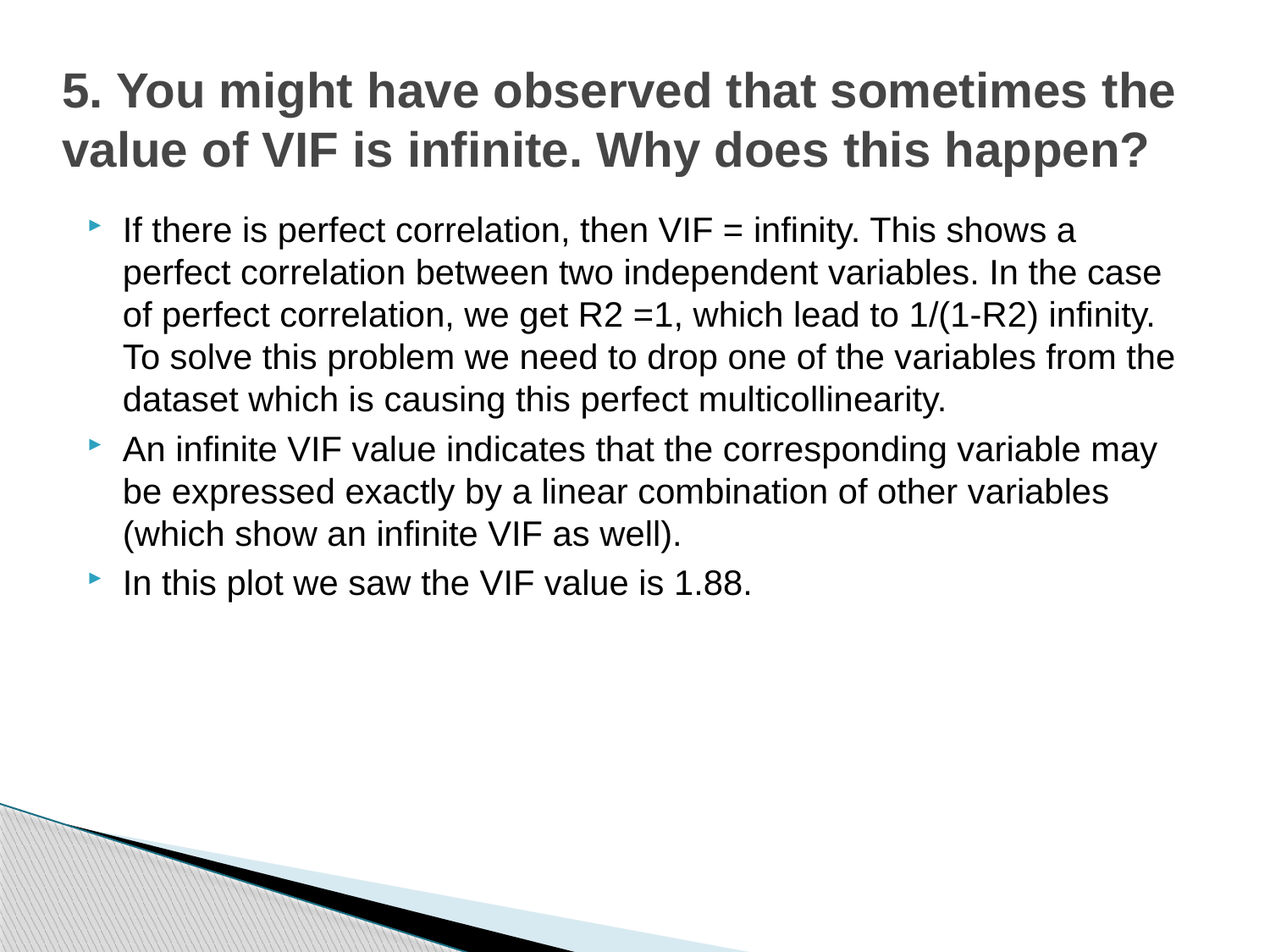

# 5. You might have observed that sometimes the value of VIF is infinite. Why does this happen?
If there is perfect correlation, then VIF = infinity. This shows a perfect correlation between two independent variables. In the case of perfect correlation, we get R2 =1, which lead to 1/(1-R2) infinity. To solve this problem we need to drop one of the variables from the dataset which is causing this perfect multicollinearity.
An infinite VIF value indicates that the corresponding variable may be expressed exactly by a linear combination of other variables (which show an infinite VIF as well).
In this plot we saw the VIF value is 1.88.